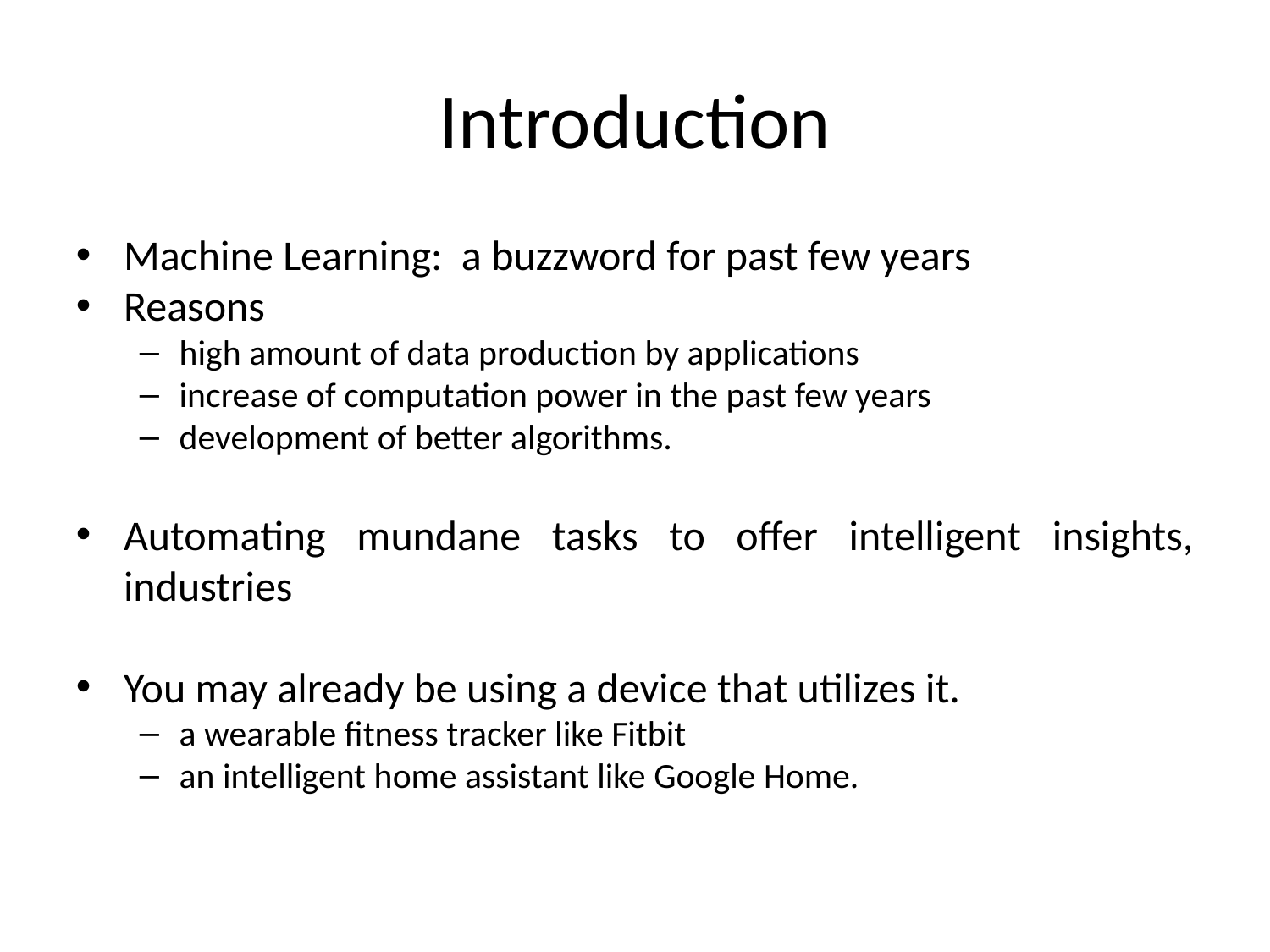

Introduction
Machine Learning:  a buzzword for past few years
Reasons
high amount of data production by applications
increase of computation power in the past few years
development of better algorithms.

Automating mundane tasks to offer intelligent insights, industries

You may already be using a device that utilizes it.
a wearable fitness tracker like Fitbit
an intelligent home assistant like Google Home.